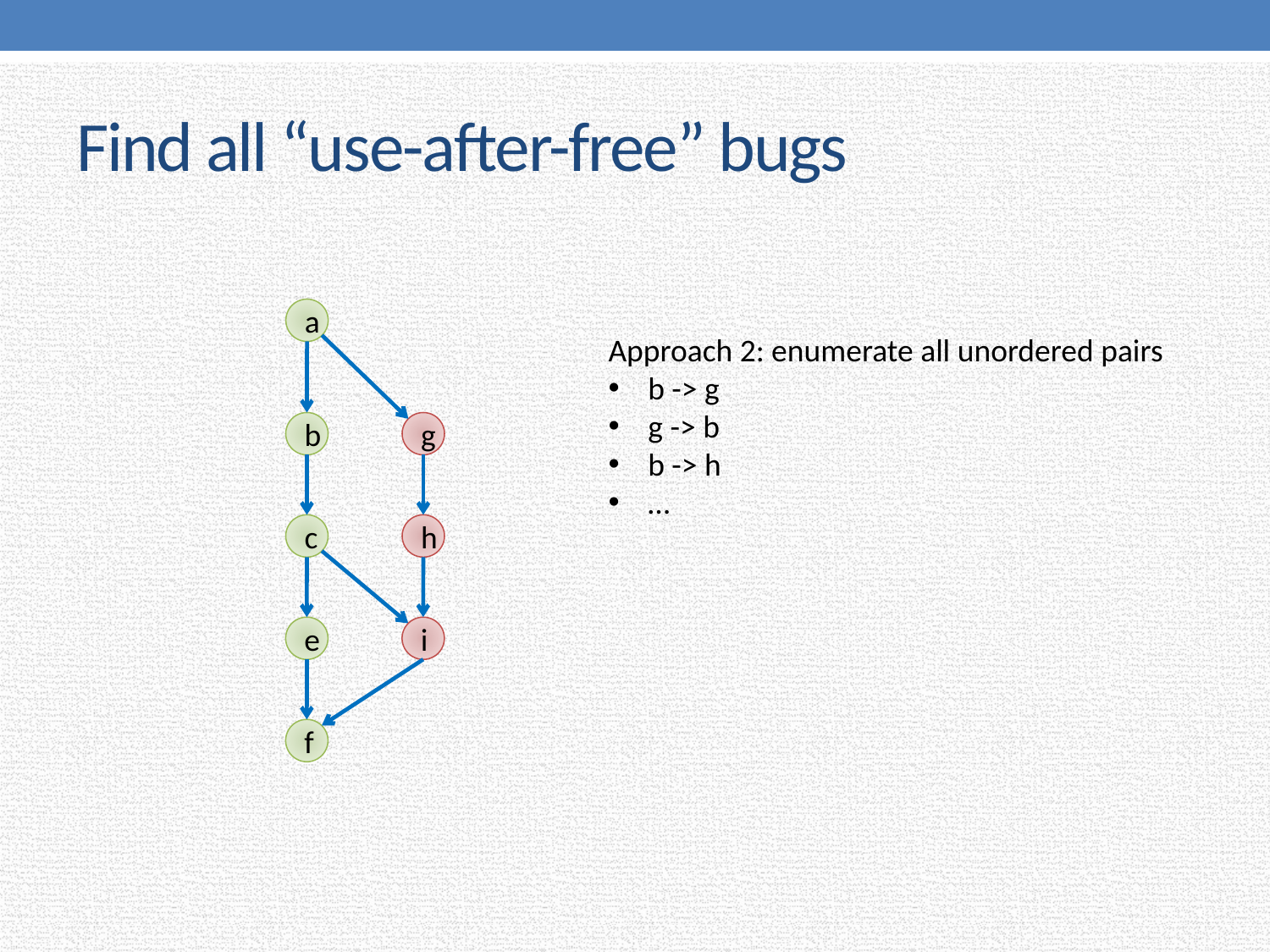

# Find all “use-after-free” bugs
a
Approach 2: enumerate all unordered pairs
b -> g
g -> b
b -> h
…

b
g
c
h
e
i
f